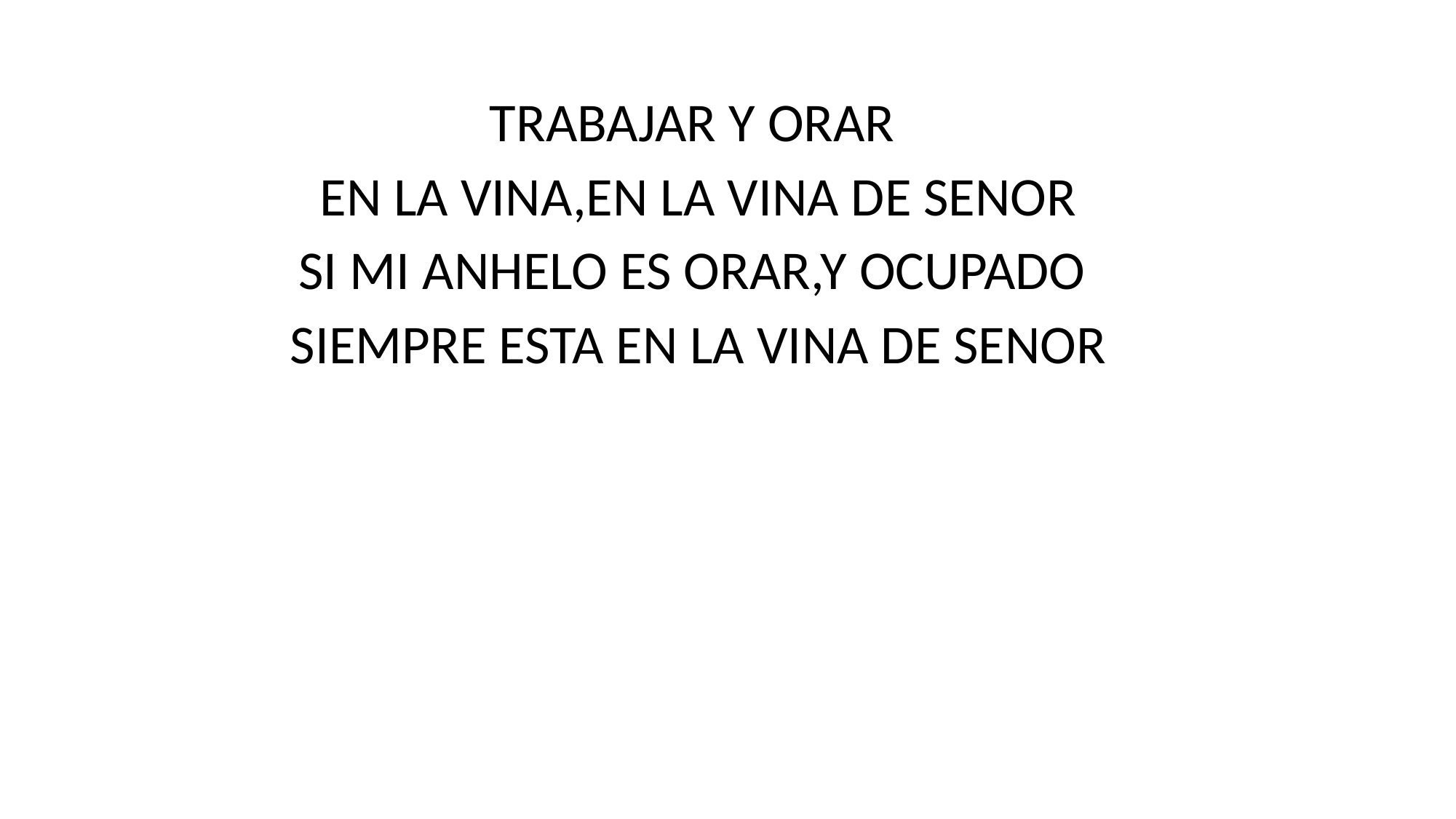

TRABAJAR Y ORAR
EN LA VINA,EN LA VINA DE SENOR
SI MI ANHELO ES ORAR,Y OCUPADO
SIEMPRE ESTA EN LA VINA DE SENOR